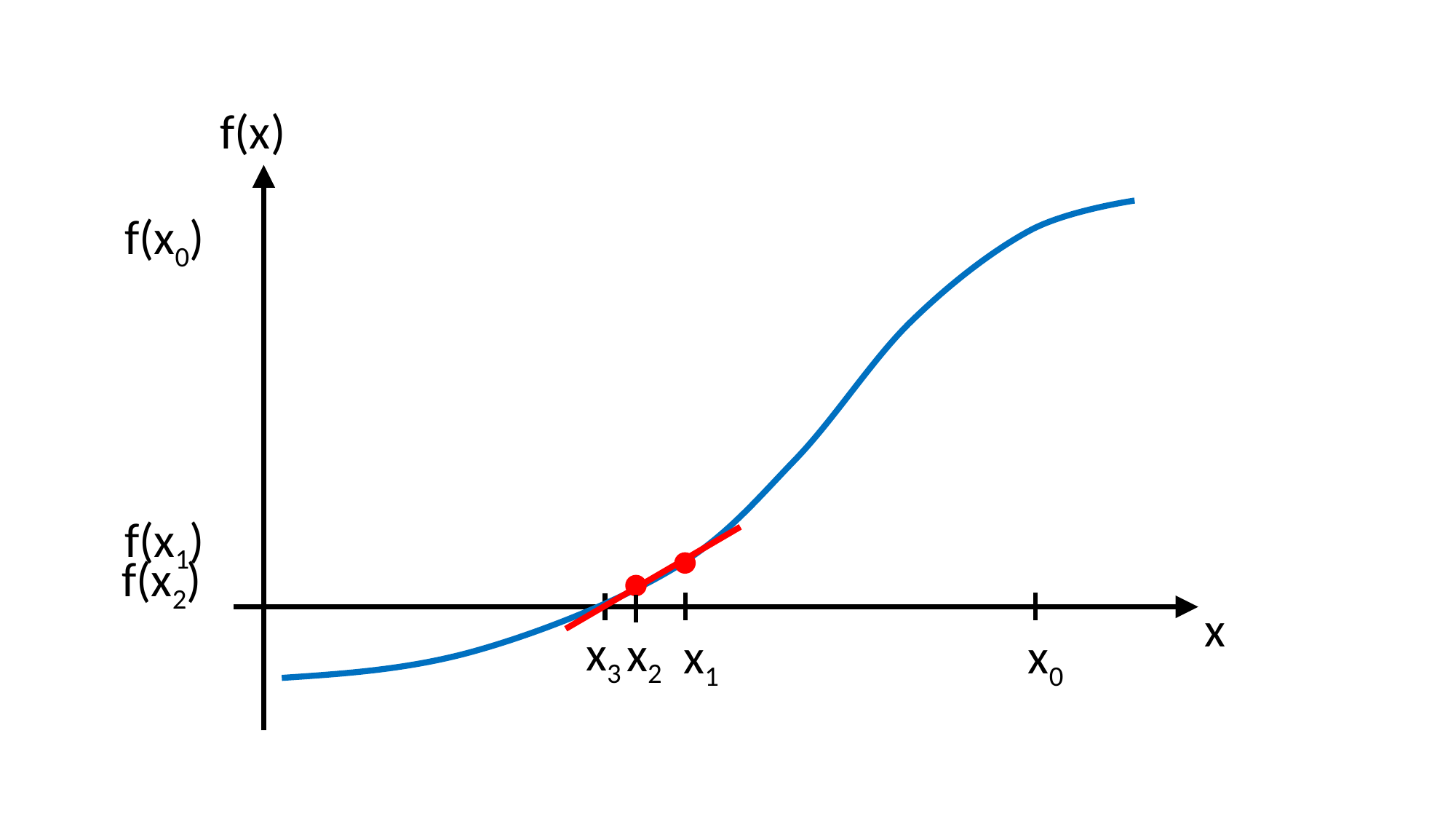

f(x)
f(x0)

f(x1)
f(x2)

x
x3
x2
x1
x0